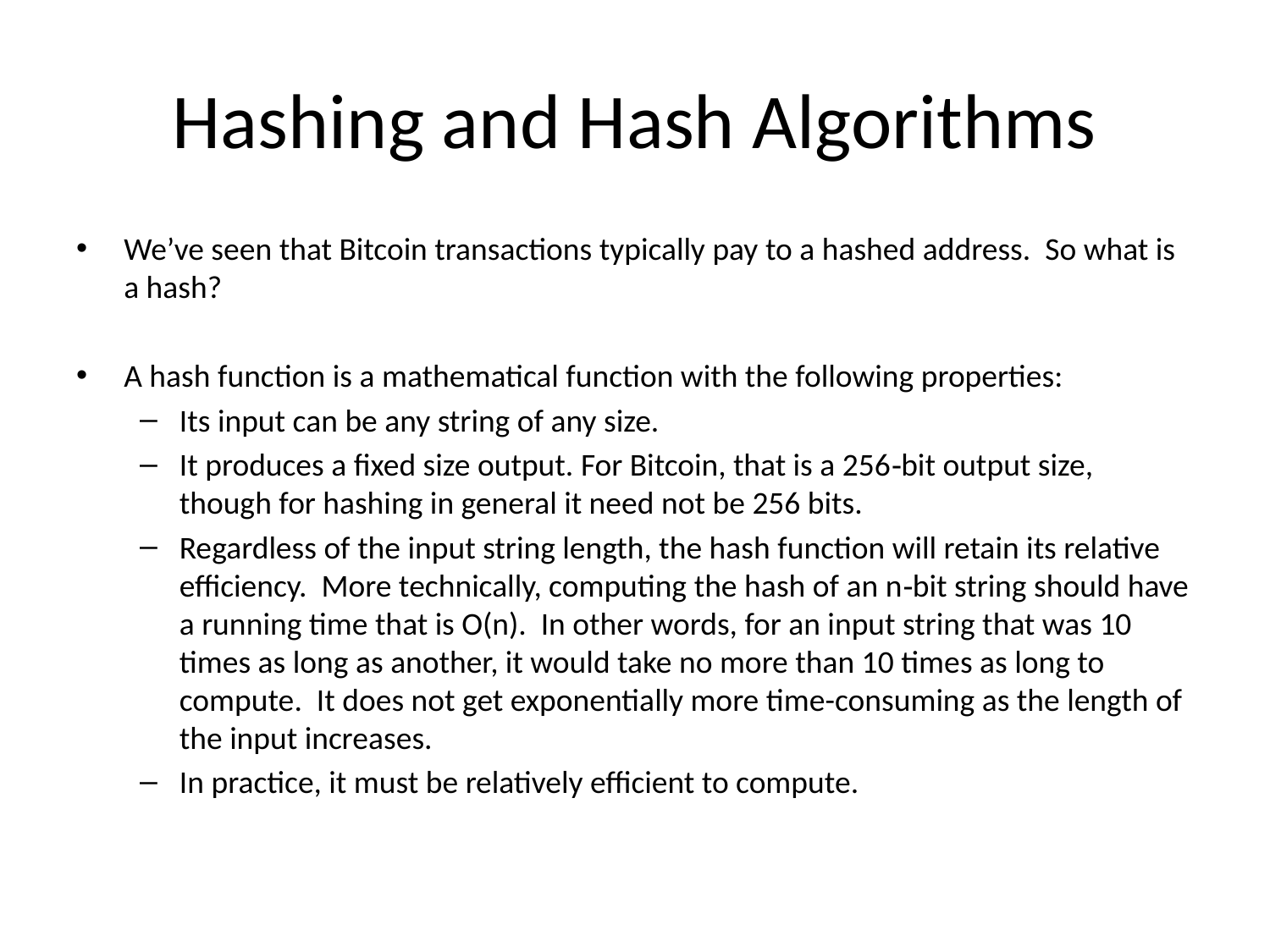

# Hashing and Hash Algorithms
We’ve seen that Bitcoin transactions typically pay to a hashed address.  So what is a hash?

A hash function​ is a mathematical function with the following properties:
Its input can be any string of any size.
It produces a fixed size output. For Bitcoin, that is a 256‐bit output size, though for hashing in general it need not be 256 bits.
Regardless of the input string length, the hash function will retain its relative efficiency.  More technically, computing the hash of an n‐bit string should have a running time that is O(n).  In other words, for an input string that was 10 times as long as another, it would take no more than 10 times as long to compute.  It does not get exponentially more time-consuming as the length of the input increases.
In practice, it must be relatively efficient to compute.